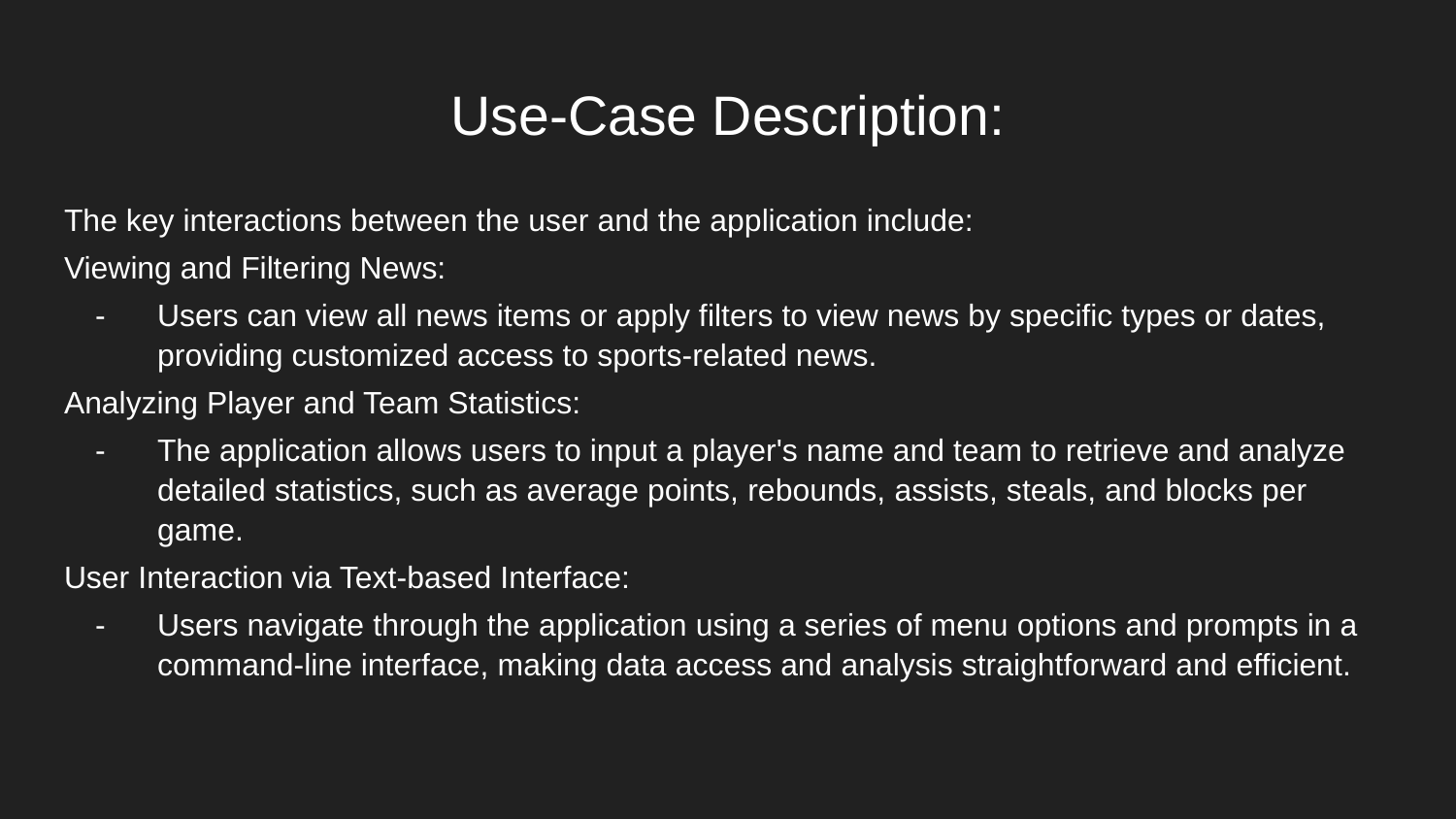

# Use-Case Description:
The key interactions between the user and the application include:
Viewing and Filtering News:
Users can view all news items or apply filters to view news by specific types or dates, providing customized access to sports-related news.
Analyzing Player and Team Statistics:
The application allows users to input a player's name and team to retrieve and analyze detailed statistics, such as average points, rebounds, assists, steals, and blocks per game.
User Interaction via Text-based Interface:
Users navigate through the application using a series of menu options and prompts in a command-line interface, making data access and analysis straightforward and efficient.